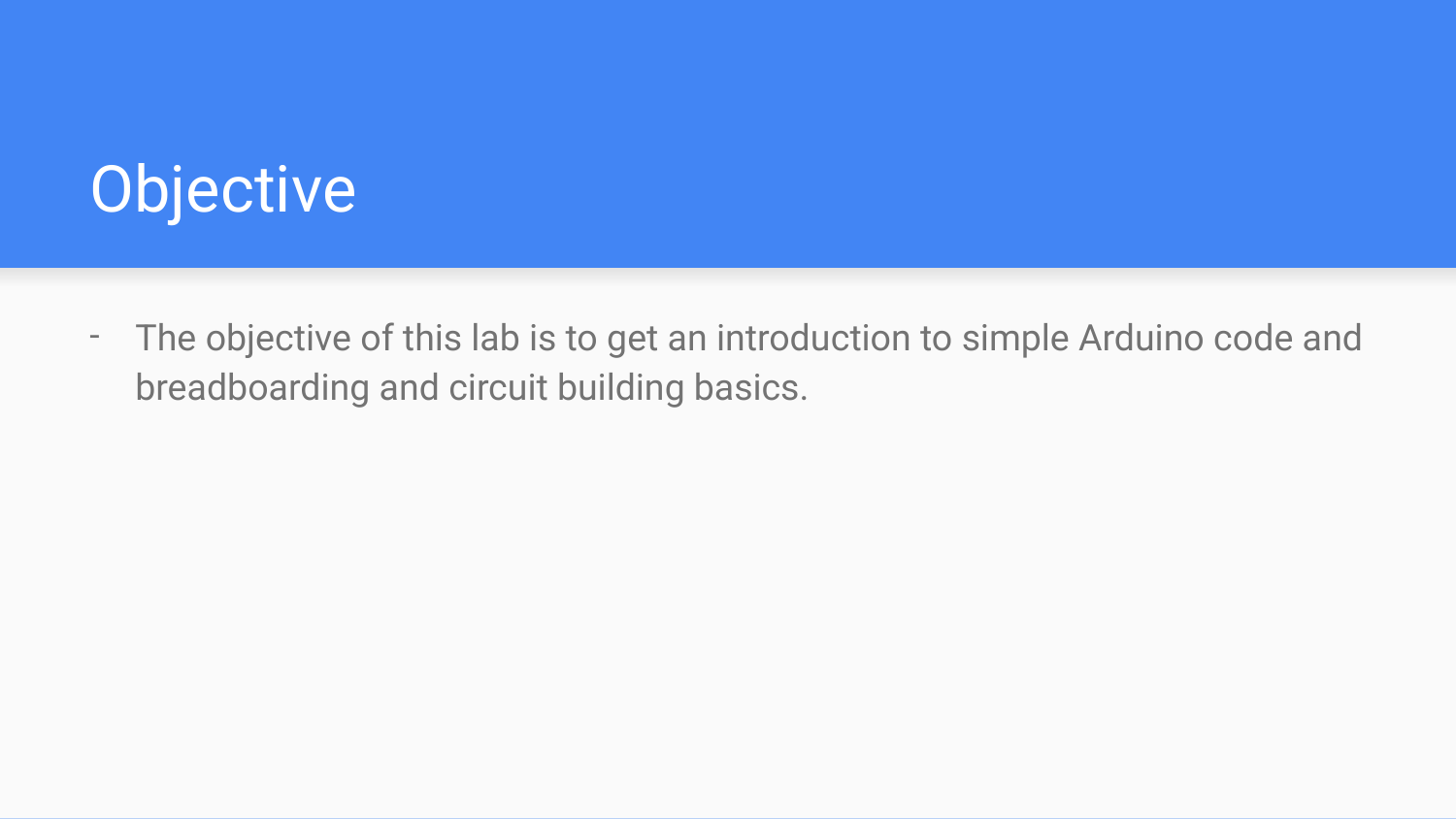

# Objective
The objective of this lab is to get an introduction to simple Arduino code and breadboarding and circuit building basics.